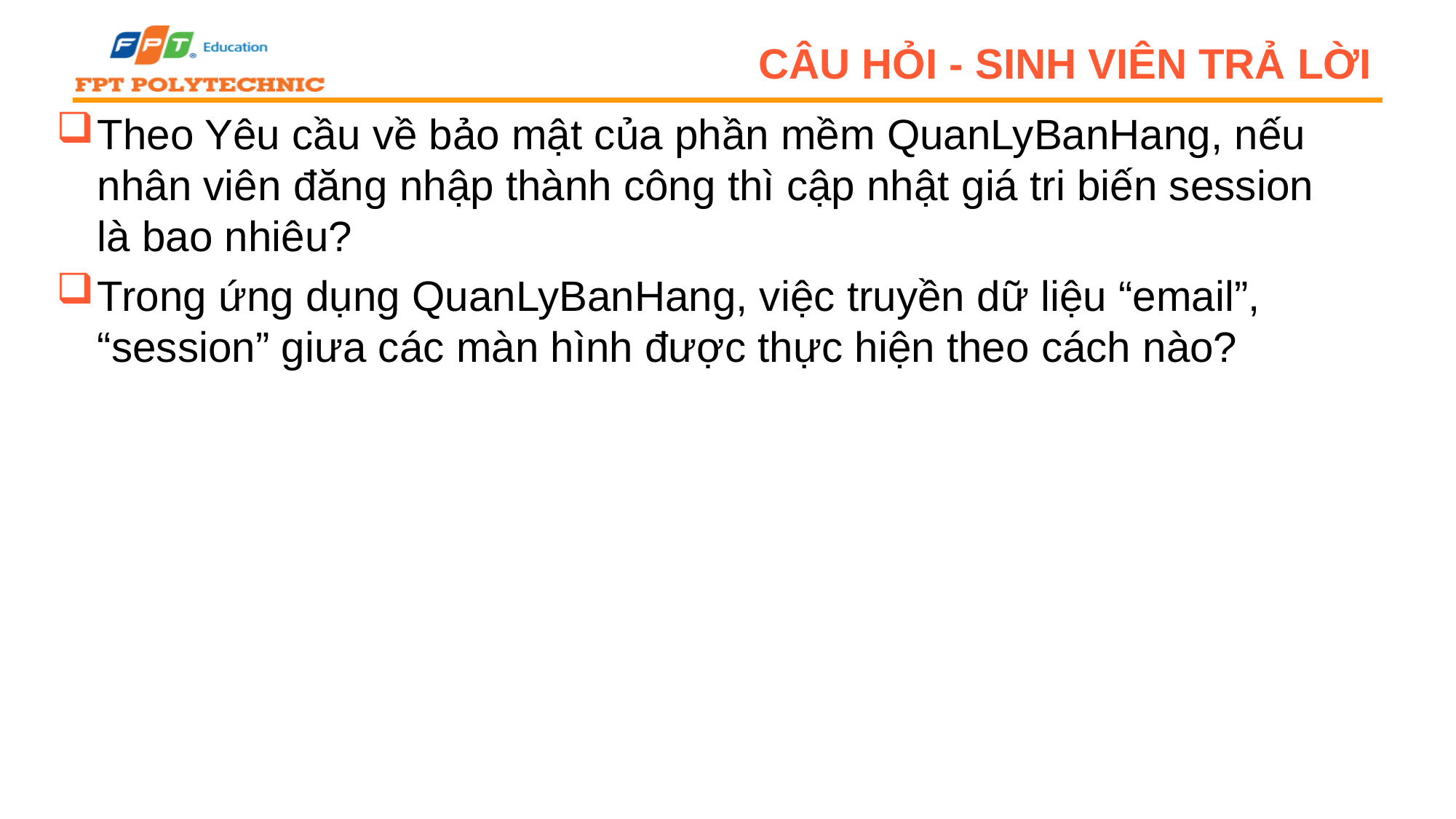

# Câu hỏi - sinh viên trả lời
Theo Yêu cầu về bảo mật của phần mềm QuanLyBanHang, nếu nhân viên đăng nhập thành công thì cập nhật giá tri biến session là bao nhiêu?
Trong ứng dụng QuanLyBanHang, việc truyền dữ liệu “email”, “session” giưa các màn hình được thực hiện theo cách nào?